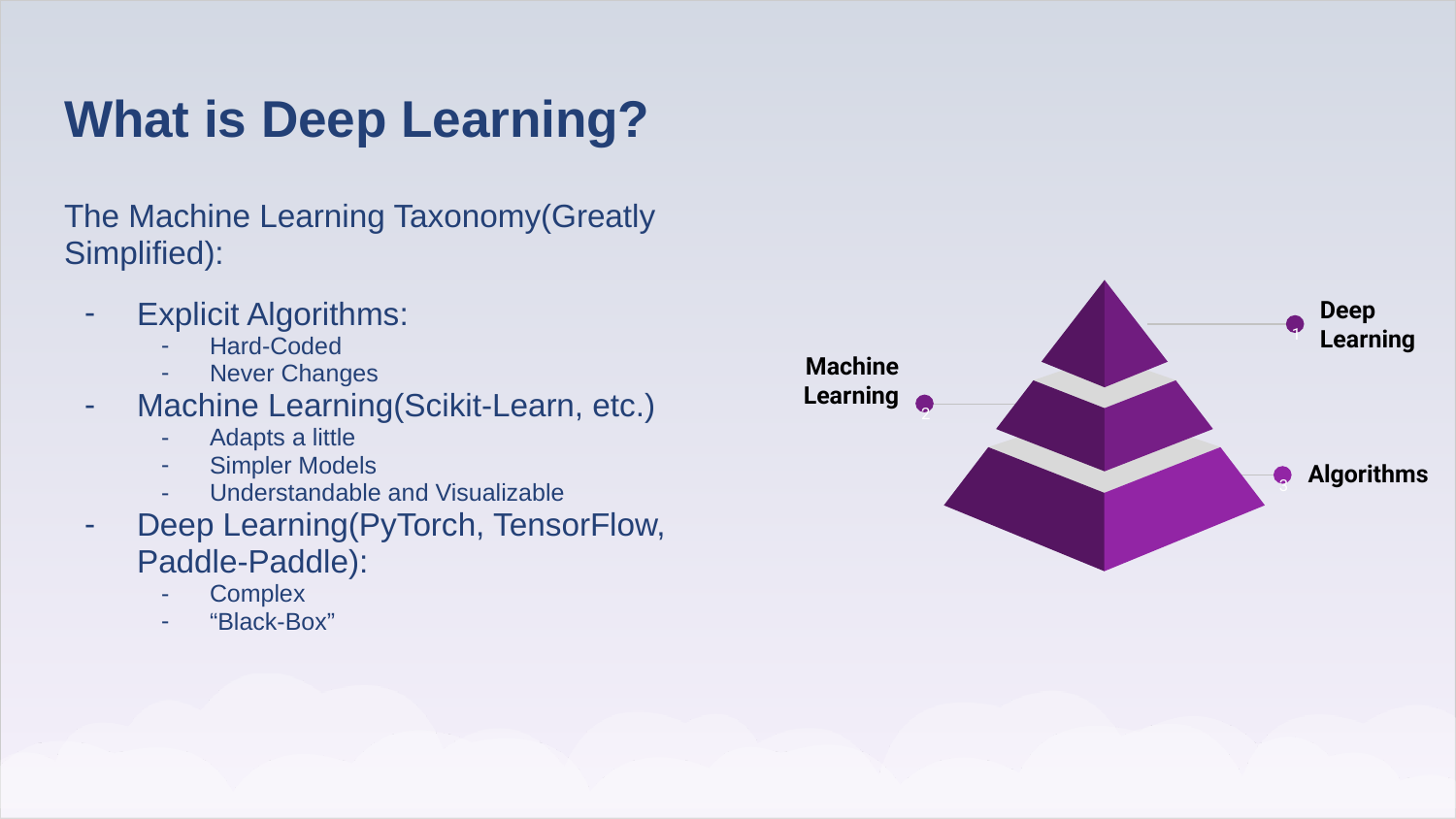

# What is Deep Learning?
The Machine Learning Taxonomy(Greatly Simplified):
Explicit Algorithms:
Hard-Coded
Never Changes
Machine Learning(Scikit-Learn, etc.)
Adapts a little
Simpler Models
Understandable and Visualizable
Deep Learning(PyTorch, TensorFlow, Paddle-Paddle):
Complex
“Black-Box”
Deep Learning
1

Machine Learning

2

Algorithms
3